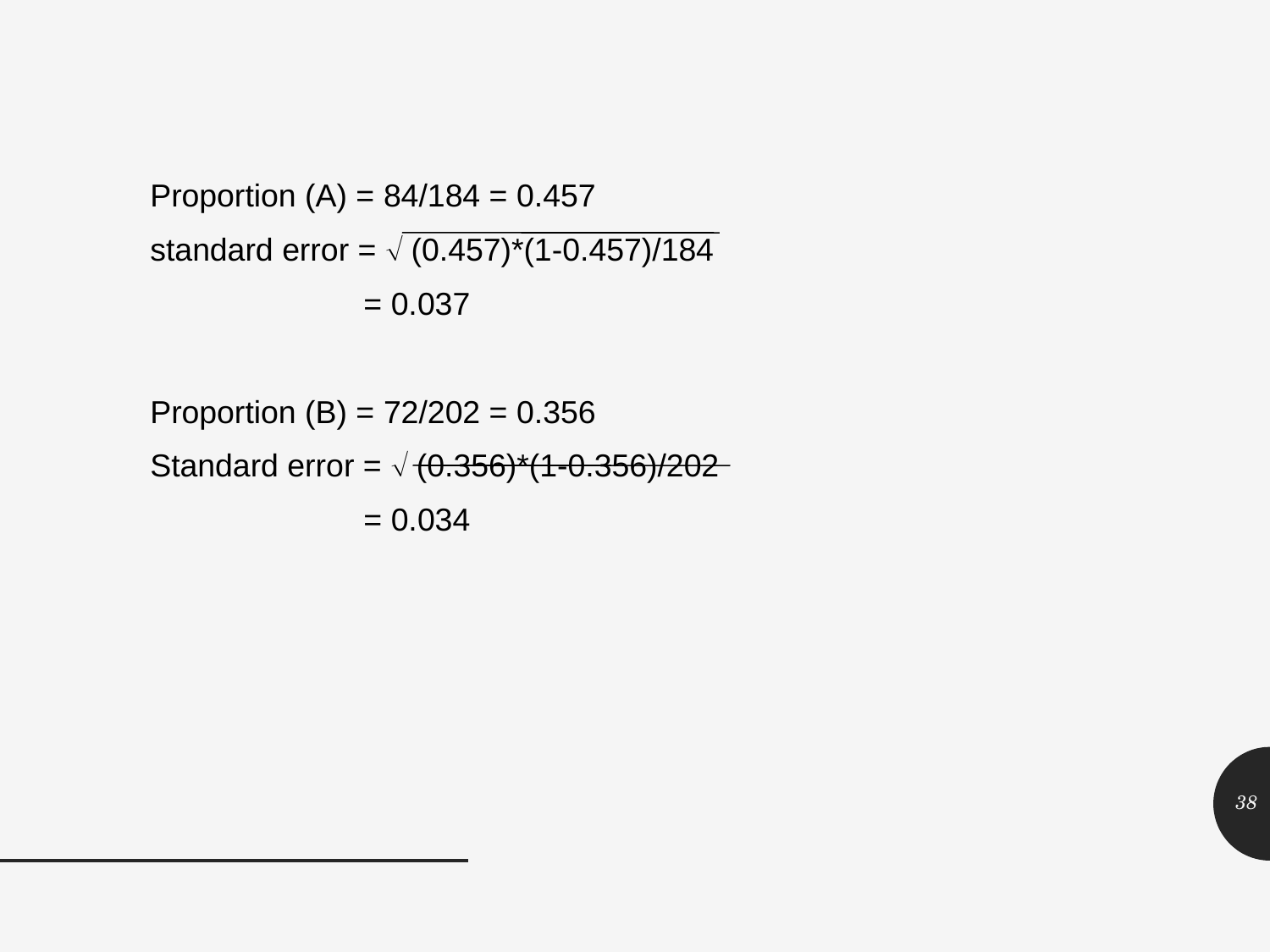

Proportion (A) = 84/184 = 0.457
standard error = √ (0.457)*(1-0.457)/184
                        = 0.037

Proportion (B) = 72/202 = 0.356
Standard error = √ (0.356)*(1-0.356)/202
                        = 0.034

38